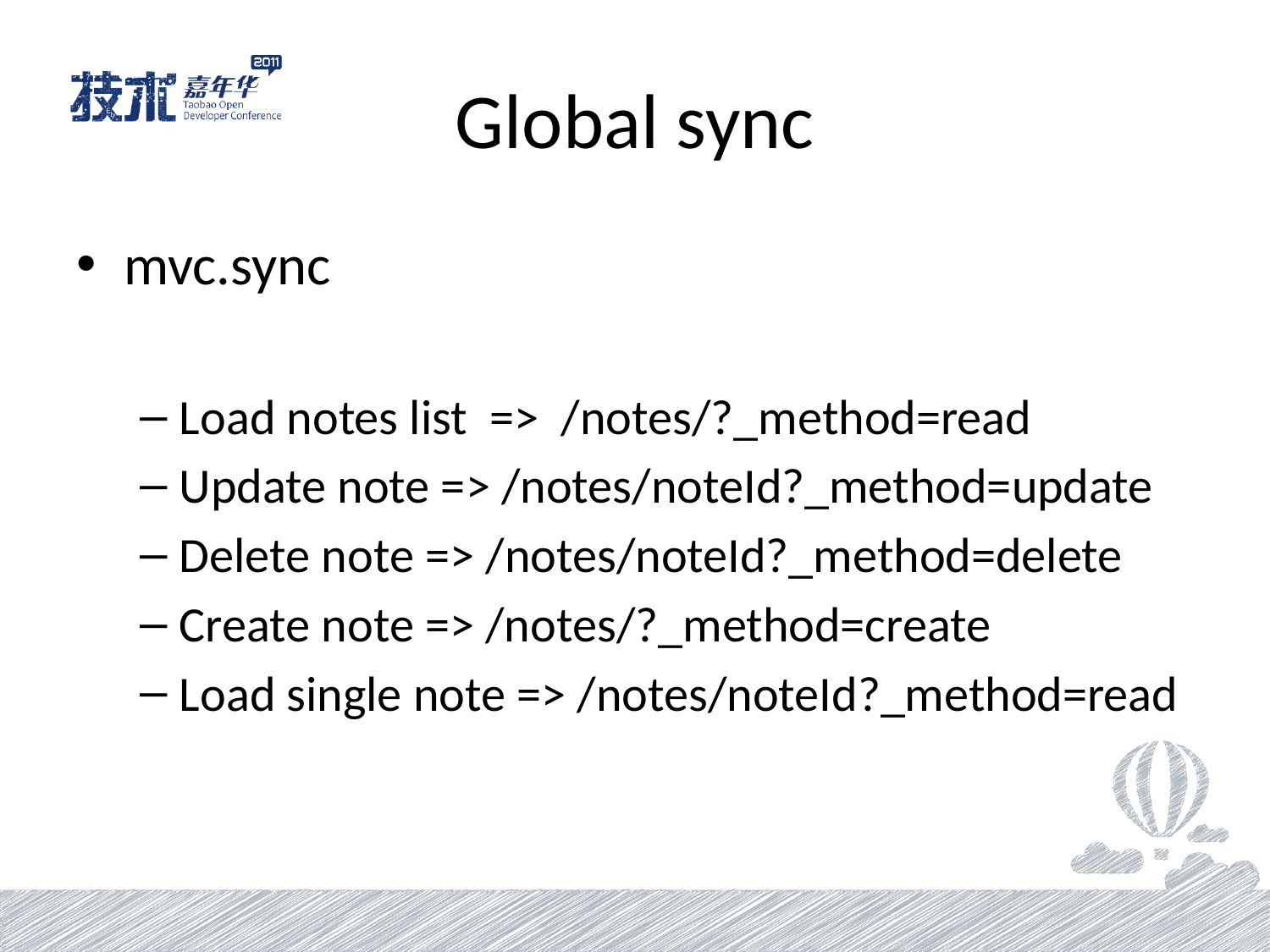

# Global sync
mvc.sync

Load notes list  =>  /notes/?_method=read
Update note => /notes/noteId?_method=update
Delete note => /notes/noteId?_method=delete
Create note => /notes/?_method=create
Load single note => /notes/noteId?_method=read